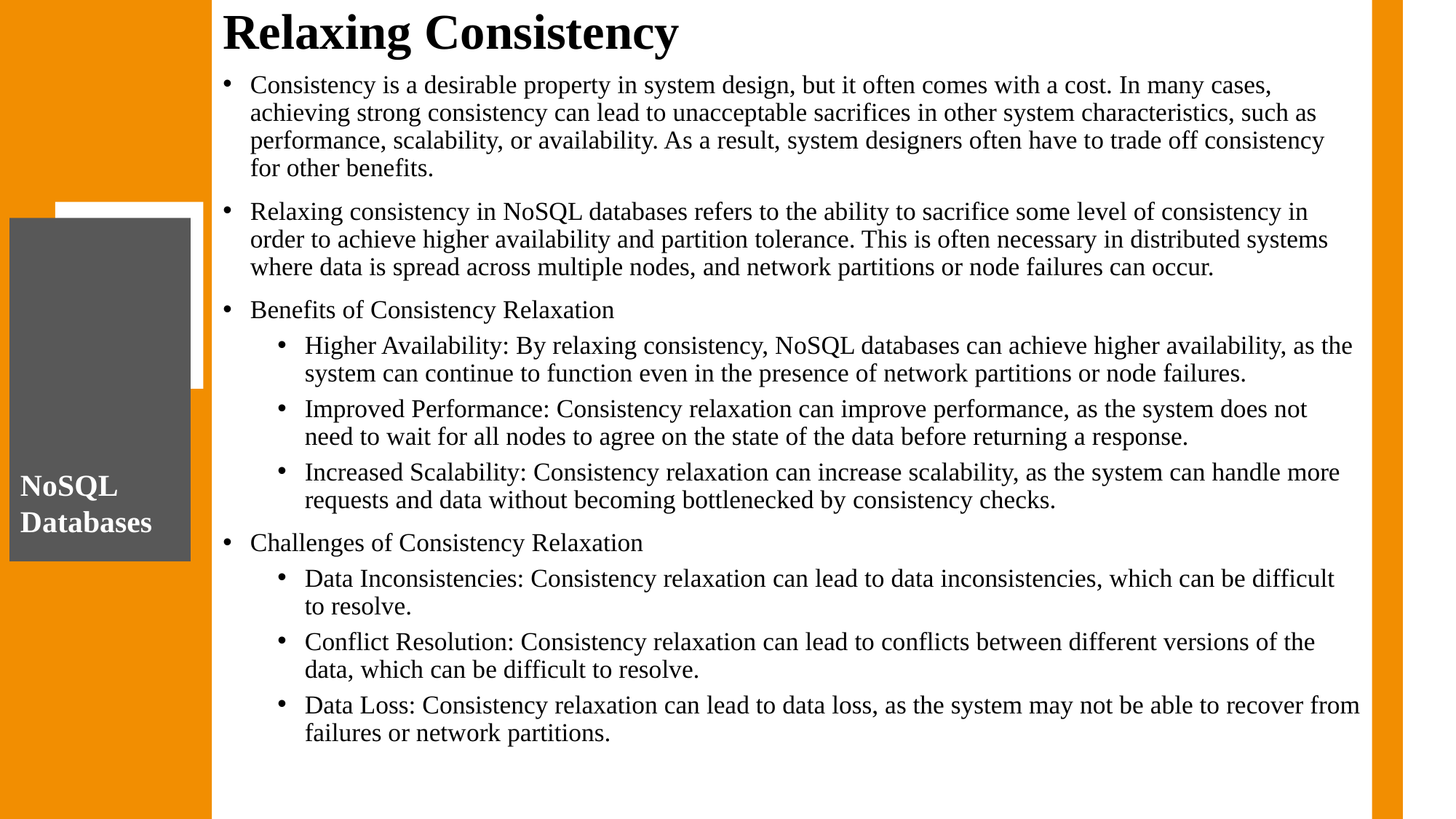

# Relaxing Consistency

Consistency is a desirable property in system design, but it often comes with a cost. In many cases, achieving strong consistency can lead to unacceptable sacrifices in other system characteristics, such as performance, scalability, or availability. As a result, system designers often have to trade off consistency for other benefits.
Relaxing consistency in NoSQL databases refers to the ability to sacrifice some level of consistency in order to achieve higher availability and partition tolerance. This is often necessary in distributed systems where data is spread across multiple nodes, and network partitions or node failures can occur.
Benefits of Consistency Relaxation
Higher Availability: By relaxing consistency, NoSQL databases can achieve higher availability, as the system can continue to function even in the presence of network partitions or node failures.
Improved Performance: Consistency relaxation can improve performance, as the system does not need to wait for all nodes to agree on the state of the data before returning a response.
Increased Scalability: Consistency relaxation can increase scalability, as the system can handle more requests and data without becoming bottlenecked by consistency checks.
Challenges of Consistency Relaxation
Data Inconsistencies: Consistency relaxation can lead to data inconsistencies, which can be difficult to resolve.
Conflict Resolution: Consistency relaxation can lead to conflicts between different versions of the data, which can be difficult to resolve.
Data Loss: Consistency relaxation can lead to data loss, as the system may not be able to recover from failures or network partitions.

NoSQL Databases